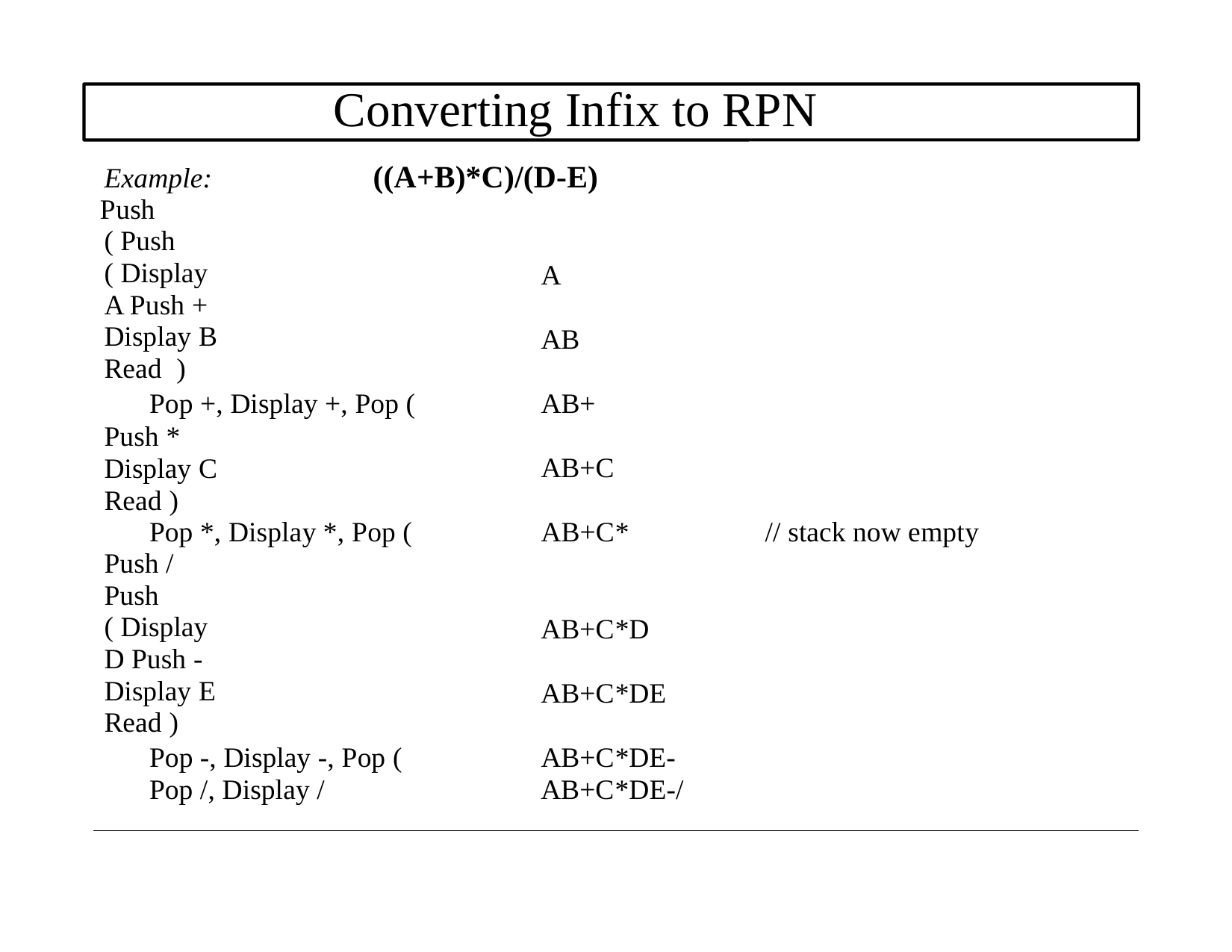

Converting Infix to RPN
((A+B)*C)/(D-E)
Example:
Push ( Push ( Display A Push + Display B Read  )
A
AB
Pop +, Display +, Pop (
Push * Display C Read )
Pop *, Display *, Pop (
Push / Push ( Display D Push - Display E Read )
Pop -, Display -, Pop ( Pop /, Display /
AB+
AB+C
AB+C*
// stack now empty
AB+C*D
AB+C*DE
AB+C*DE-
AB+C*DE-/